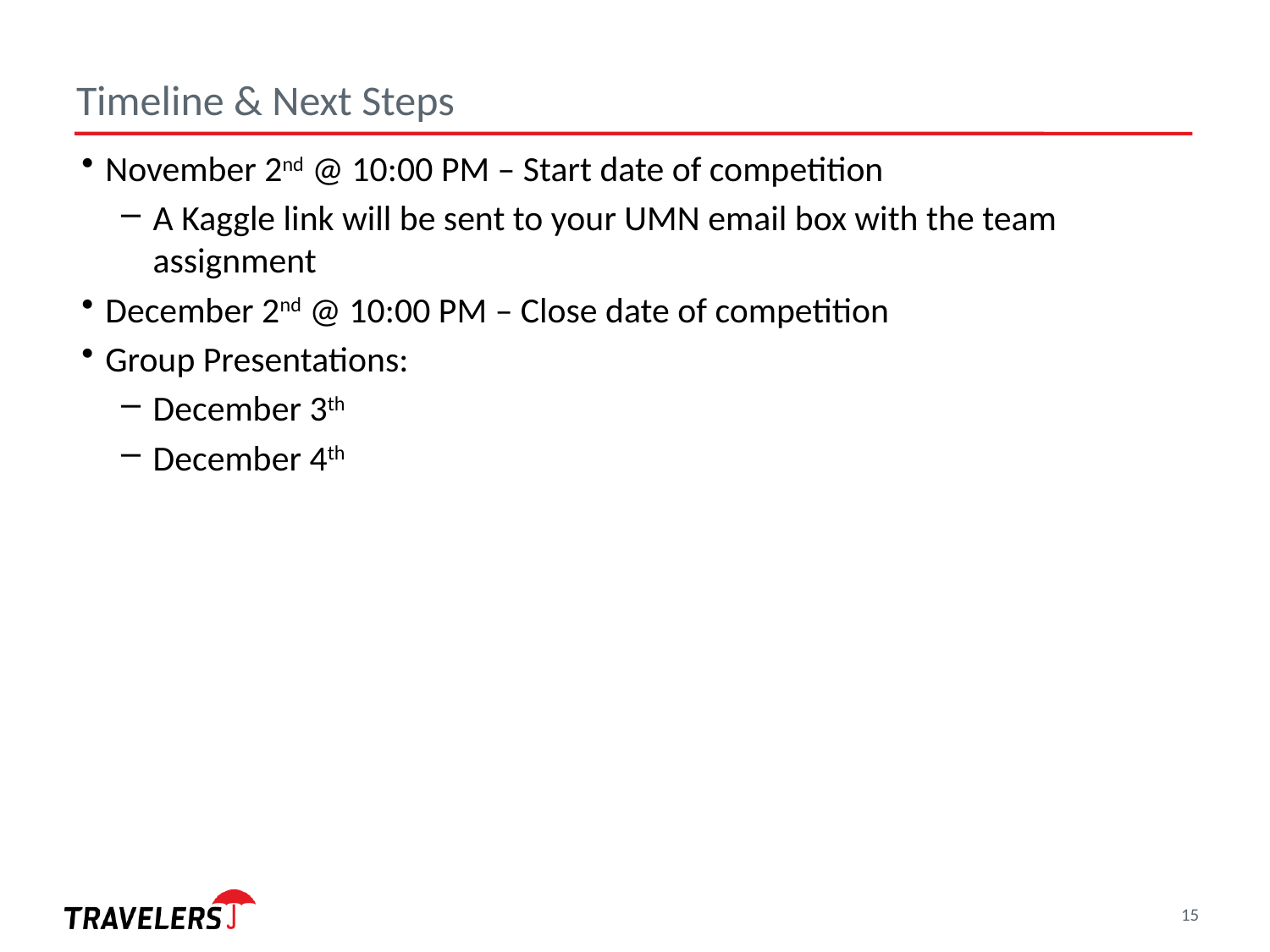

# Timeline & Next Steps
November 2nd @ 10:00 PM – Start date of competition
A Kaggle link will be sent to your UMN email box with the team assignment
December 2nd @ 10:00 PM – Close date of competition
Group Presentations:
December 3th
December 4th

15